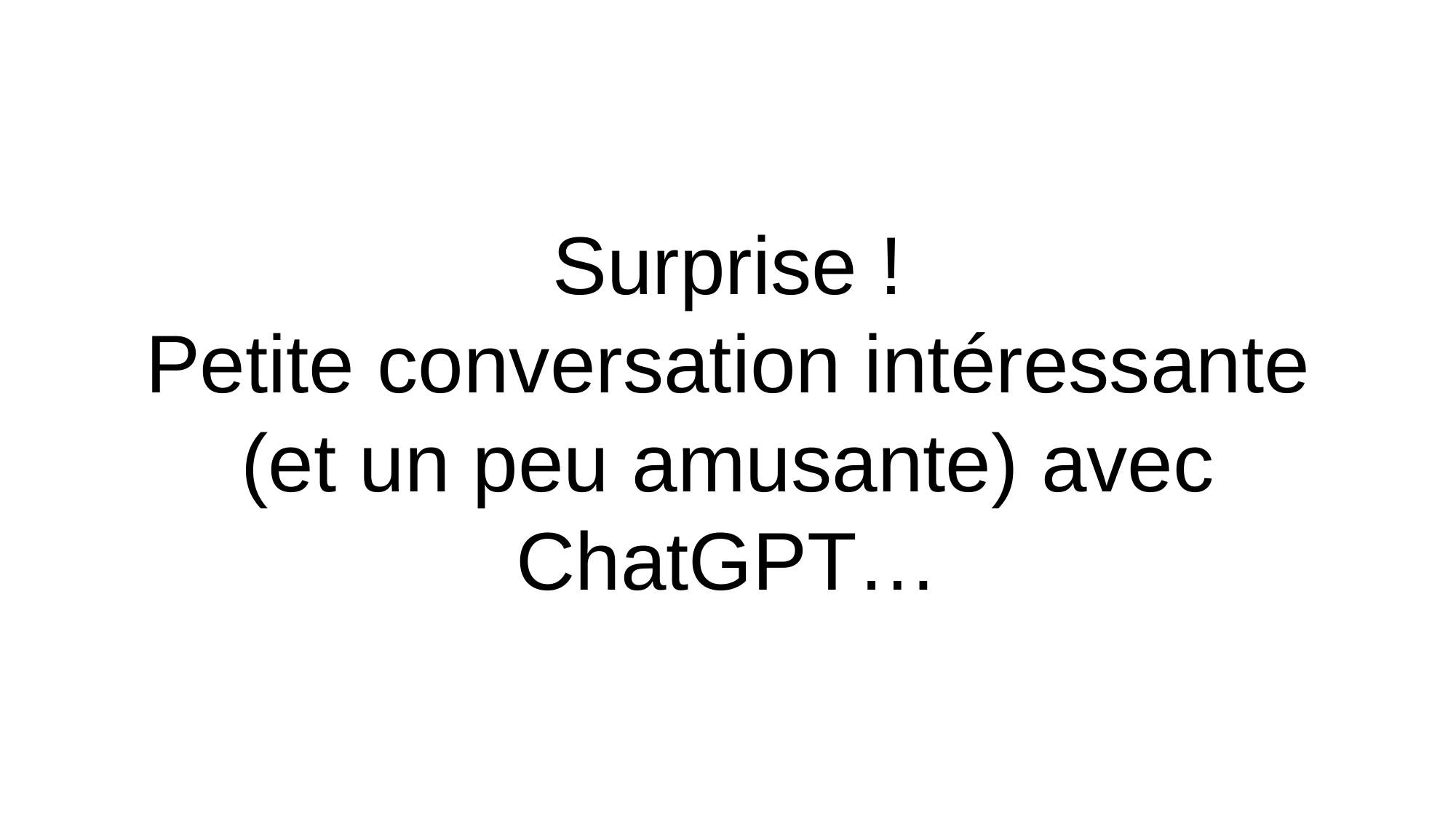

Surprise !
Petite conversation intéressante (et un peu amusante) avec ChatGPT…